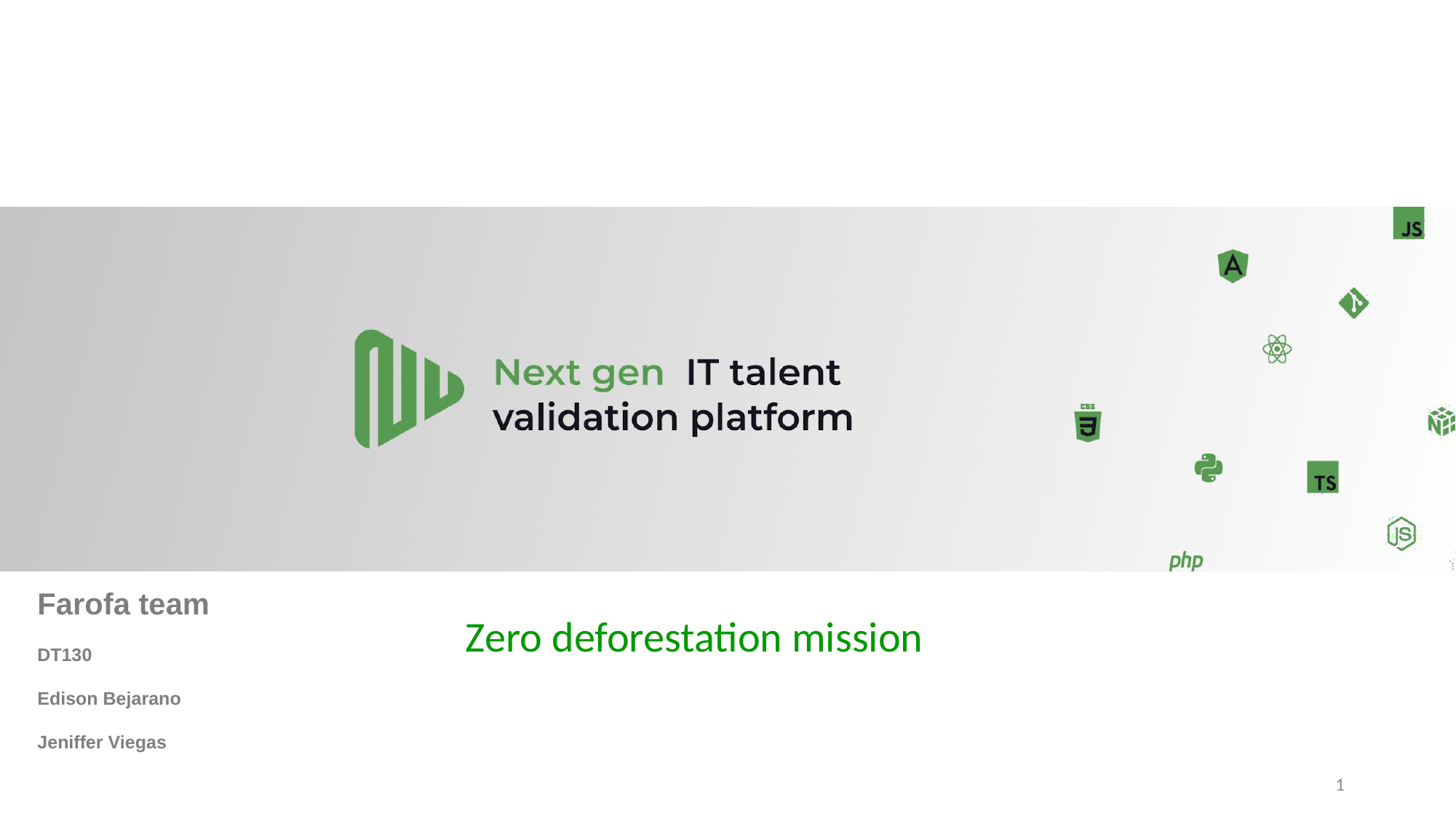

Farofa team
DT130
Edison Bejarano
Jeniffer Viegas

Zero deforestation mission
1